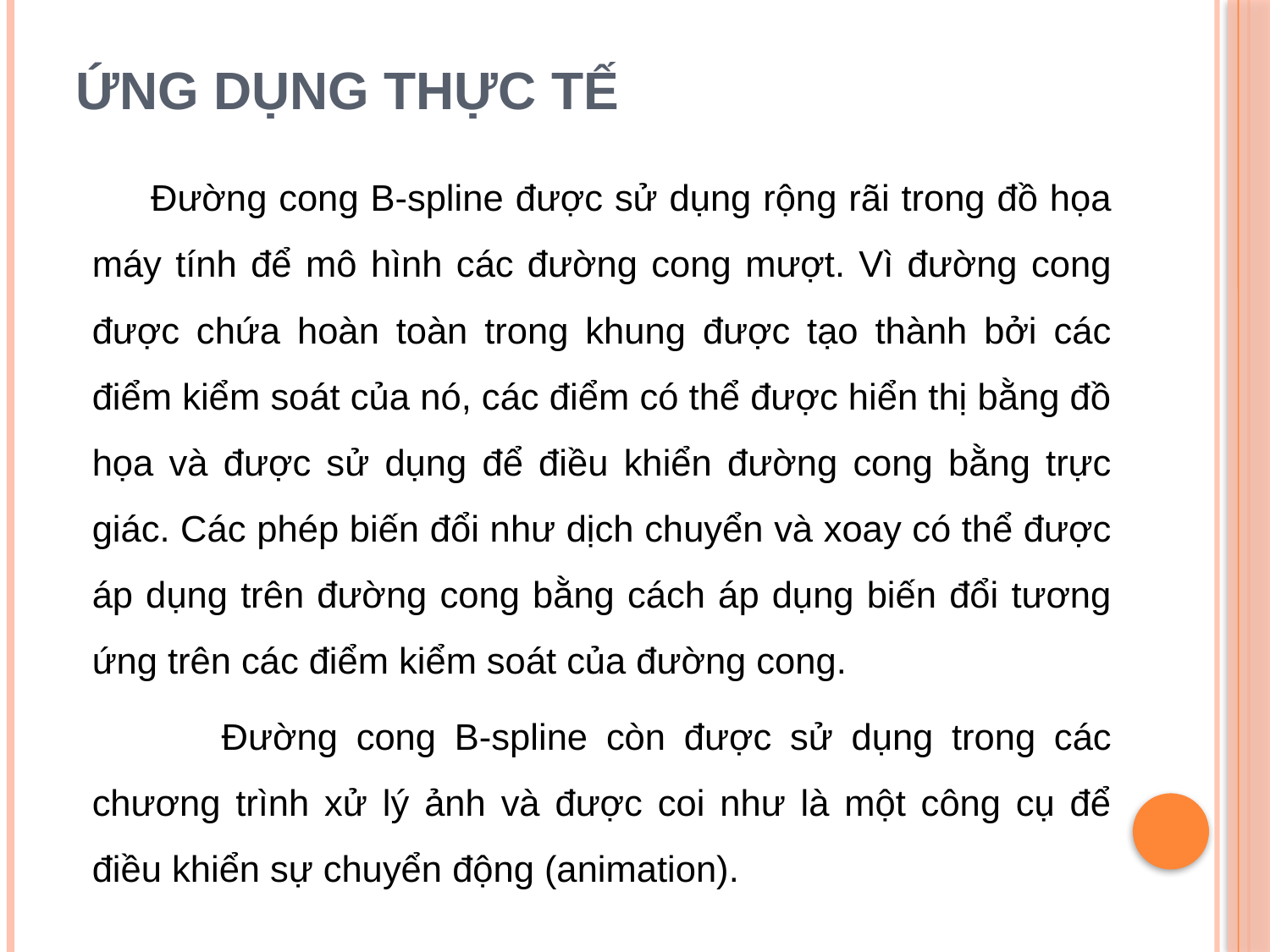

# Ứng dụng thực tế
     Đường cong B-spline được sử dụng rộng rãi trong đồ họa máy tính để mô hình các đường cong mượt. Vì đường cong được chứa hoàn toàn trong khung được tạo thành bởi các điểm kiểm soát của nó, các điểm có thể được hiển thị bằng đồ họa và được sử dụng để điều khiển đường cong bằng trực giác. Các phép biến đổi như dịch chuyển và xoay có thể được áp dụng trên đường cong bằng cách áp dụng biến đổi tương ứng trên các điểm kiểm soát của đường cong.
       Đường cong B-spline còn được sử dụng trong các chương trình xử lý ảnh và được coi như là một công cụ để điều khiển sự chuyển động (animation).